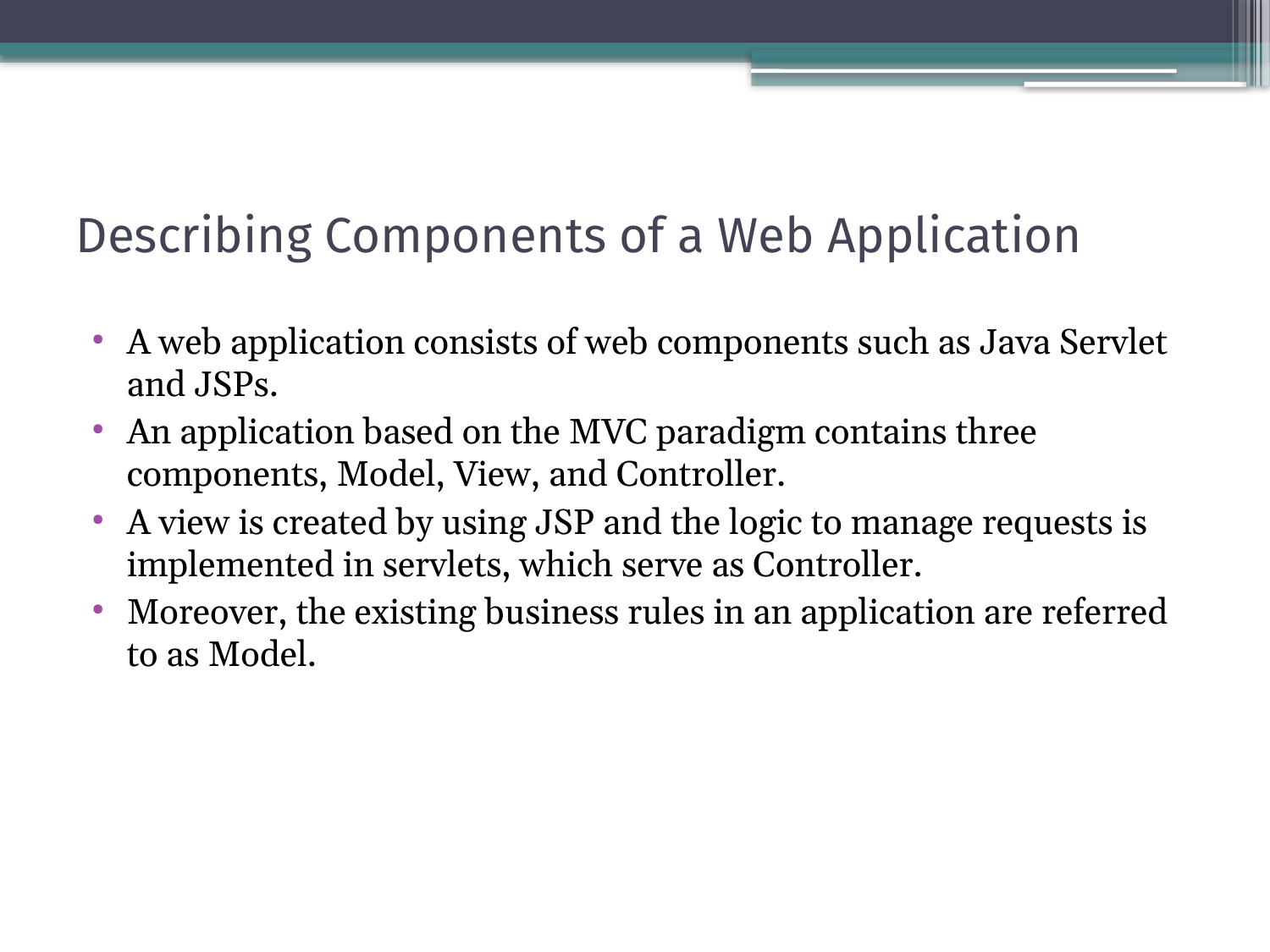

# Describing Components of a Web Application
A web application consists of web components such as Java Servlet and JSPs.
An application based on the MVC paradigm contains three components, Model, View, and Controller.
A view is created by using JSP and the logic to manage requests is implemented in servlets, which serve as Controller.
Moreover, the existing business rules in an application are referred to as Model.